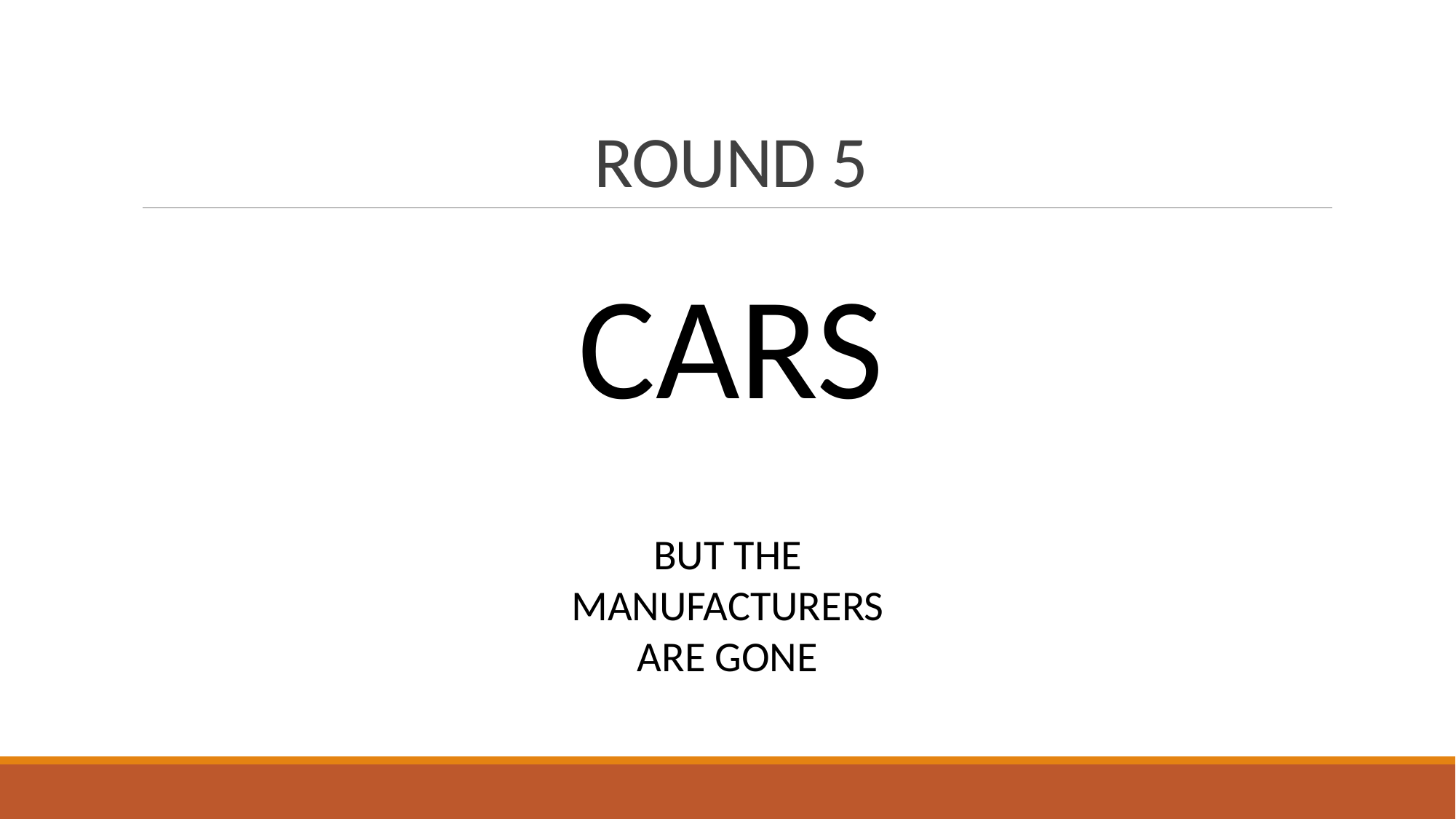

# ROUND 5
CARS
BUT THE MANUFACTURERS ARE GONE